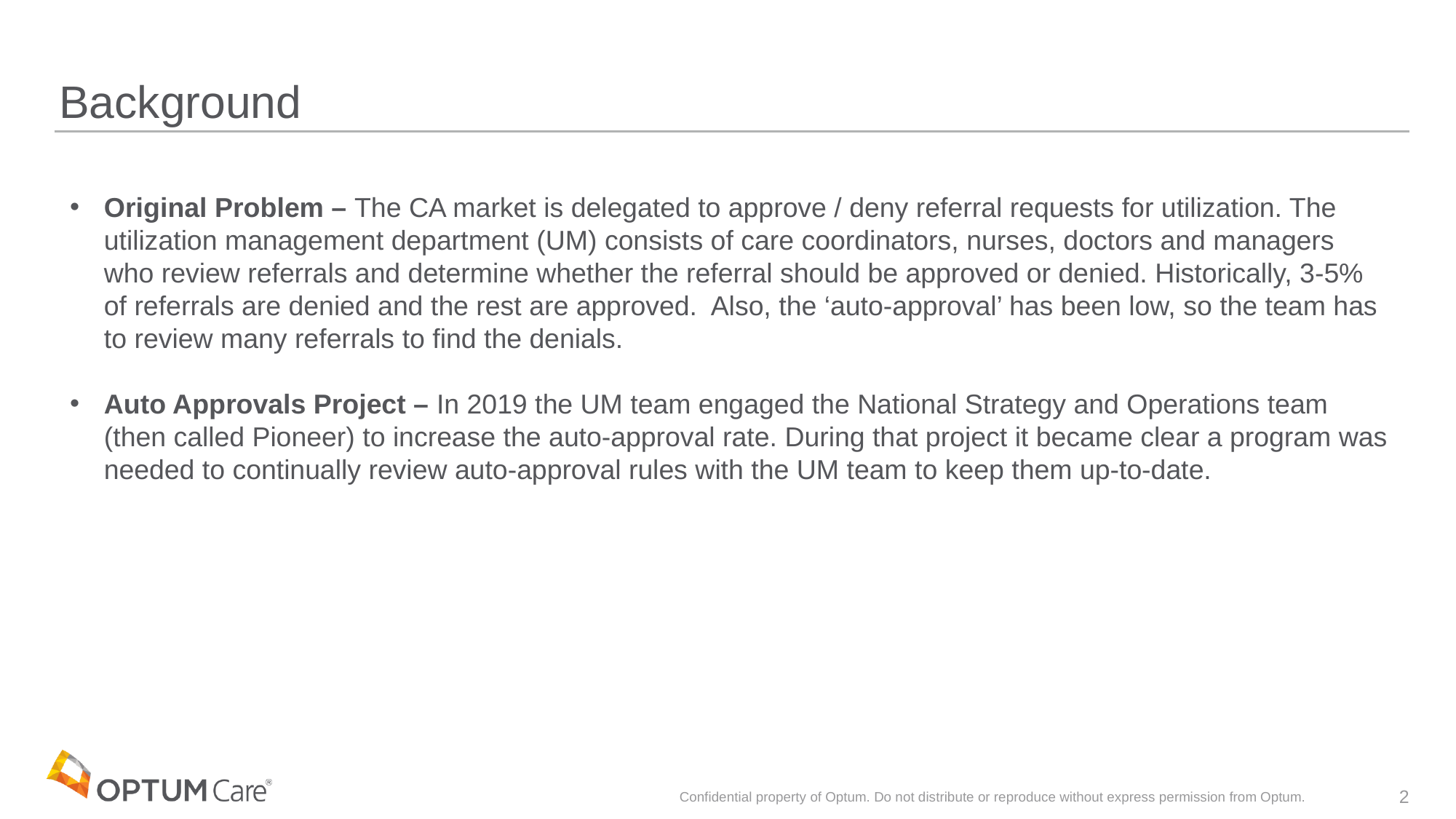

# Background
Original Problem – The CA market is delegated to approve / deny referral requests for utilization. The utilization management department (UM) consists of care coordinators, nurses, doctors and managers who review referrals and determine whether the referral should be approved or denied. Historically, 3-5% of referrals are denied and the rest are approved.  Also, the ‘auto-approval’ has been low, so the team has to review many referrals to find the denials.

Auto Approvals Project – In 2019 the UM team engaged the National Strategy and Operations team (then called Pioneer) to increase the auto-approval rate. During that project it became clear a program was needed to continually review auto-approval rules with the UM team to keep them up-to-date.
Confidential property of Optum. Do not distribute or reproduce without express permission from Optum.
2